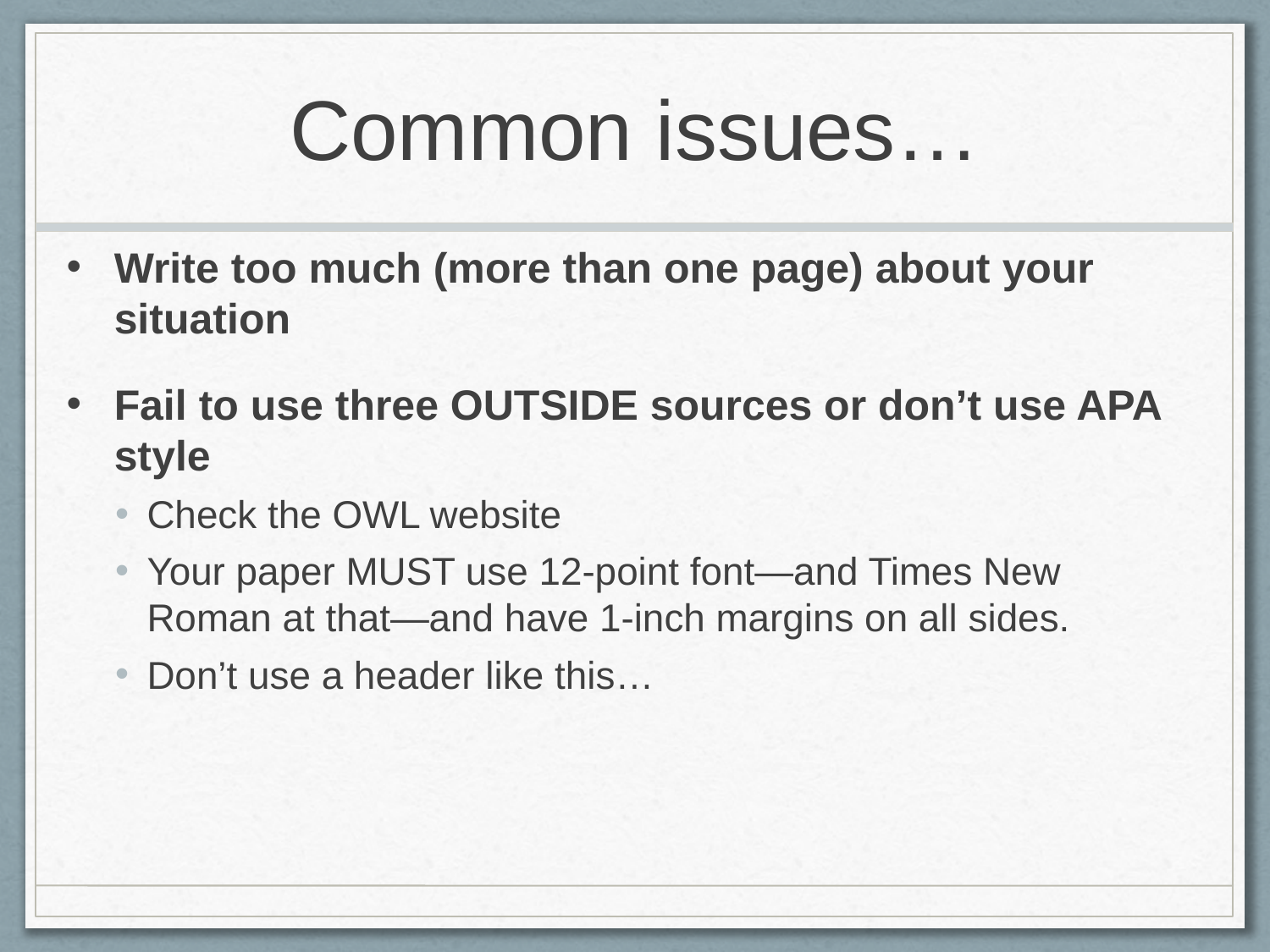

# Common issues…
Write too much (more than one page) about your situation
Fail to use three OUTSIDE sources or don’t use APA style
Check the OWL website
Your paper MUST use 12-point font—and Times New Roman at that—and have 1-inch margins on all sides.
Don’t use a header like this…